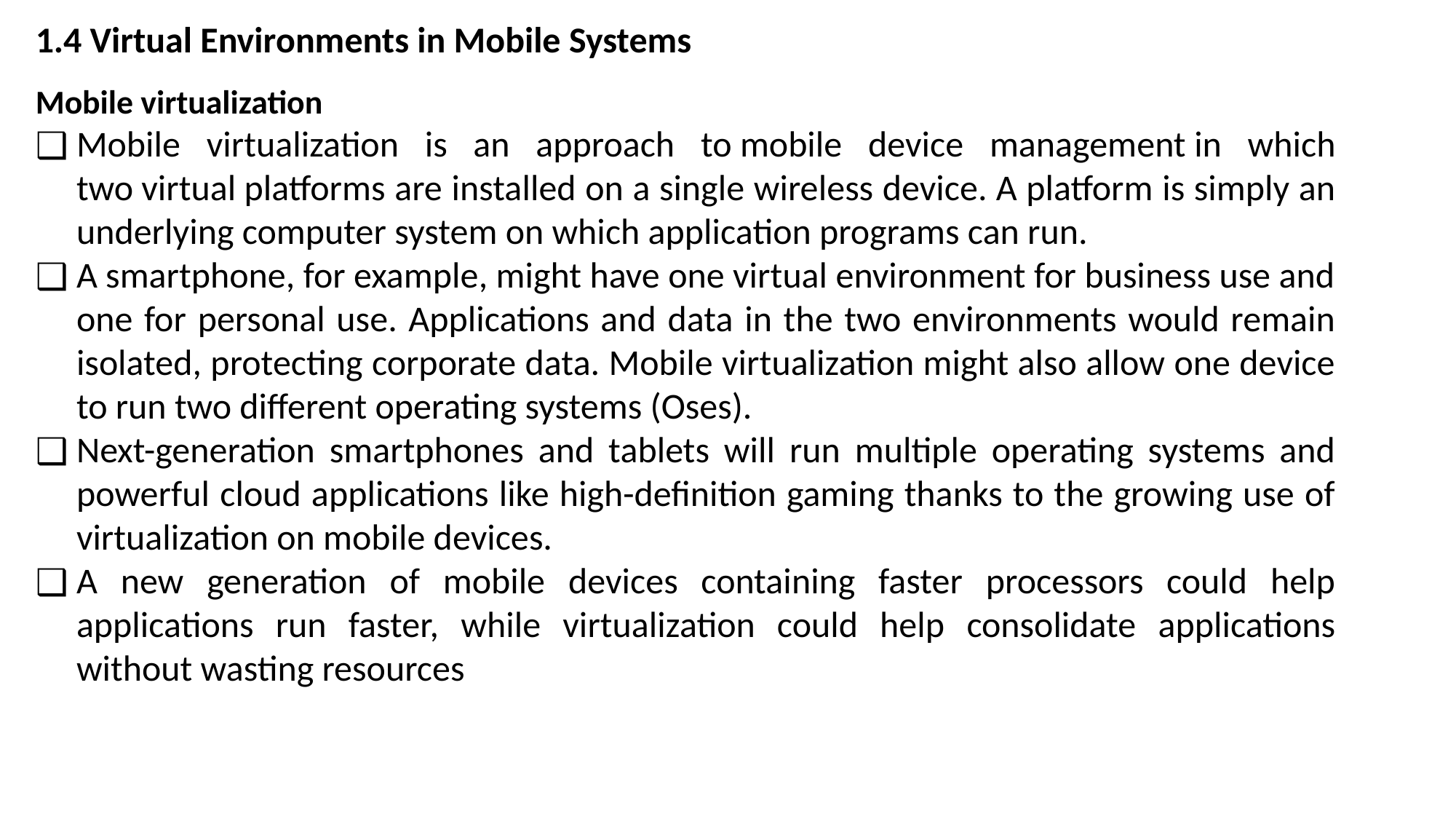

1.4 Virtual Environments in Mobile Systems
Mobile virtualization
Mobile virtualization is an approach to mobile device management in which two virtual platforms are installed on a single wireless device. A platform is simply an underlying computer system on which application programs can run.
A smartphone, for example, might have one virtual environment for business use and one for personal use. Applications and data in the two environments would remain isolated, protecting corporate data. Mobile virtualization might also allow one device to run two different operating systems (Oses).
Next-generation smartphones and tablets will run multiple operating systems and powerful cloud applications like high-definition gaming thanks to the growing use of virtualization on mobile devices.
A new generation of mobile devices containing faster processors could help applications run faster, while virtualization could help consolidate applications without wasting resources